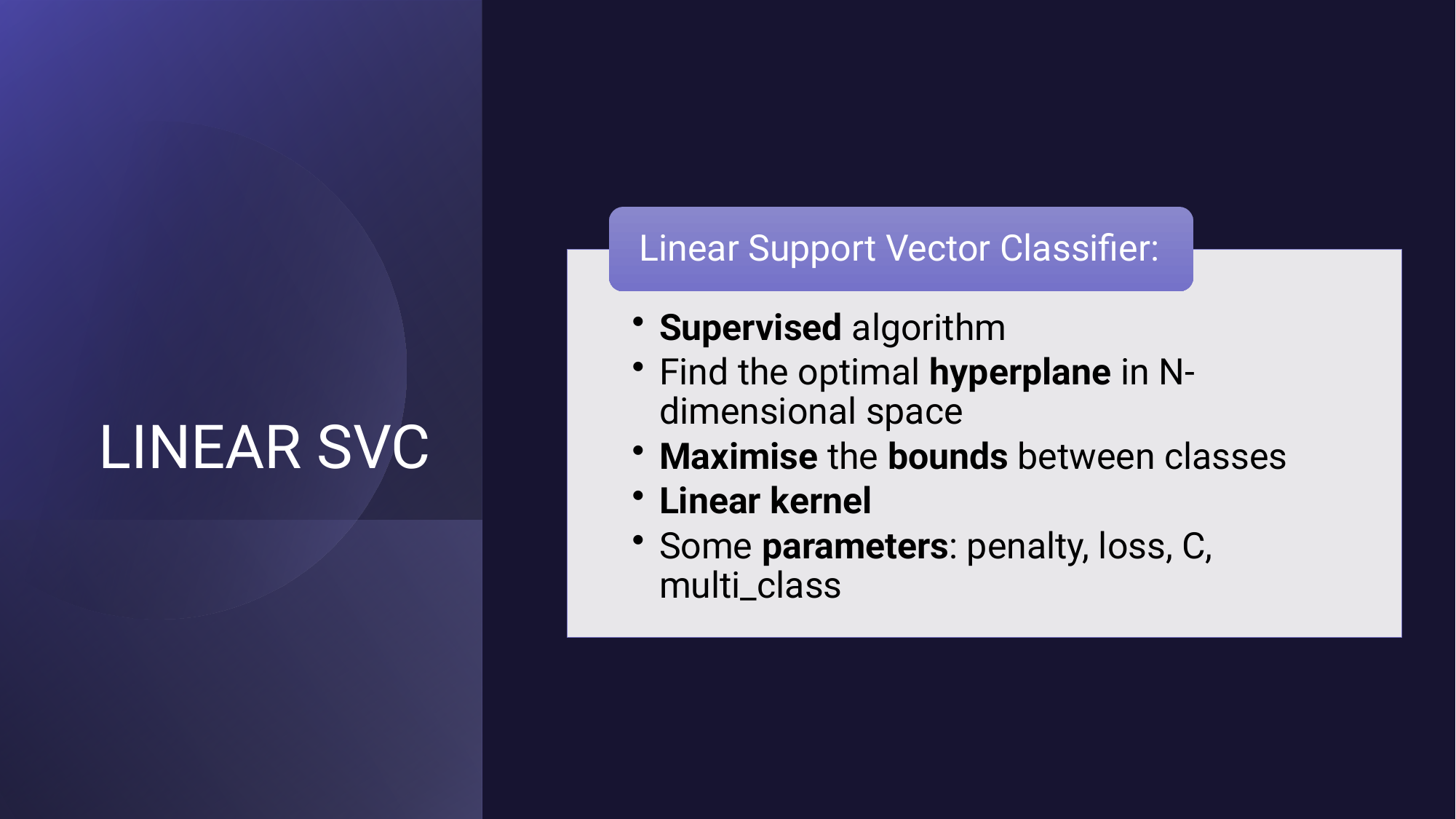

Supervised algorithm
Find the optimal hyperplane in N-dimensional space
Maximise the bounds between classes
Linear kernel
Some parameters: penalty, loss, C, multi_class
Linear Support Vector Classifier:

# LINEAR SVC